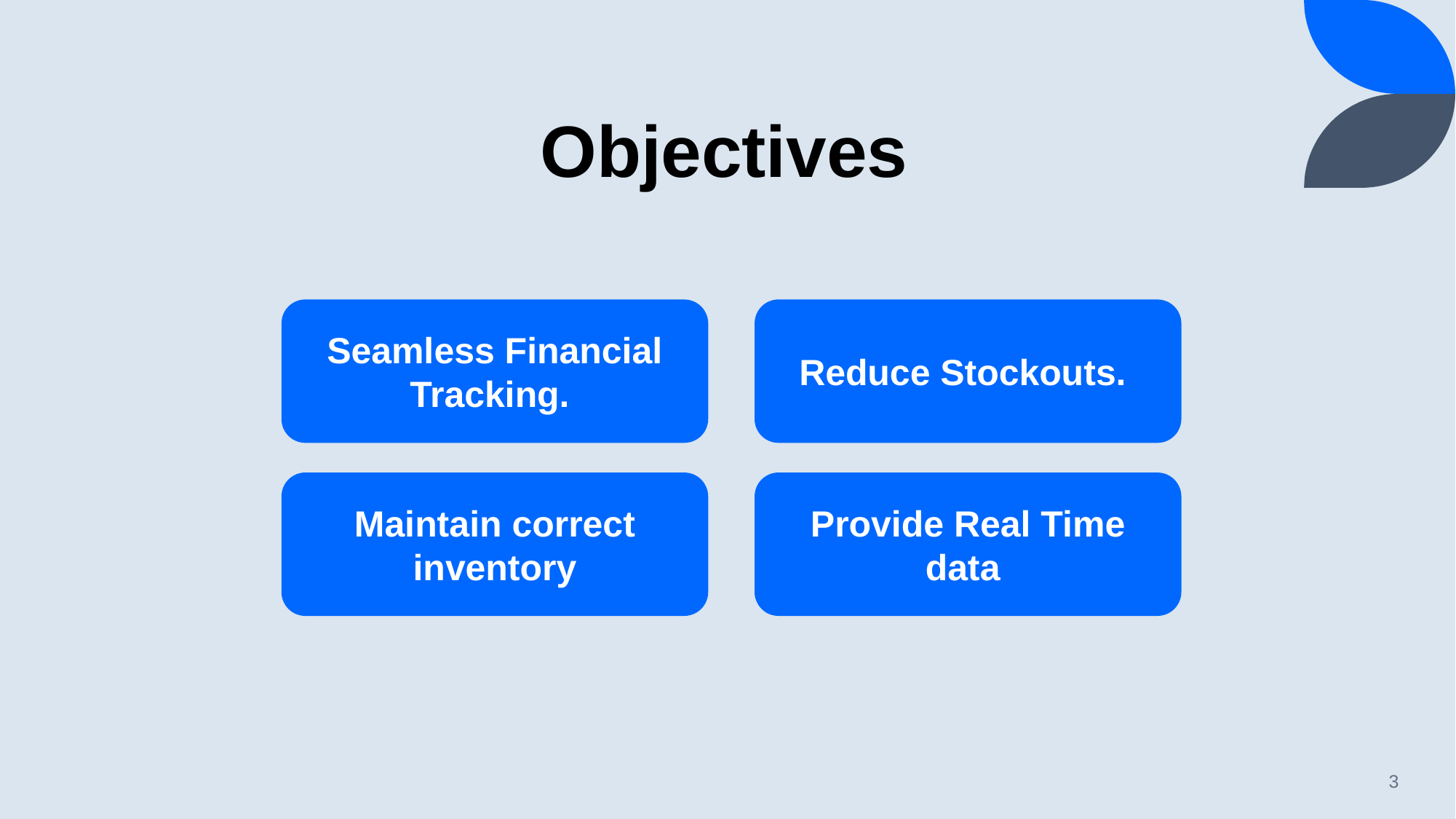

# Objectives
Seamless Financial Tracking.
Reduce Stockouts.
Maintain correct inventory
Provide Real Time data
3